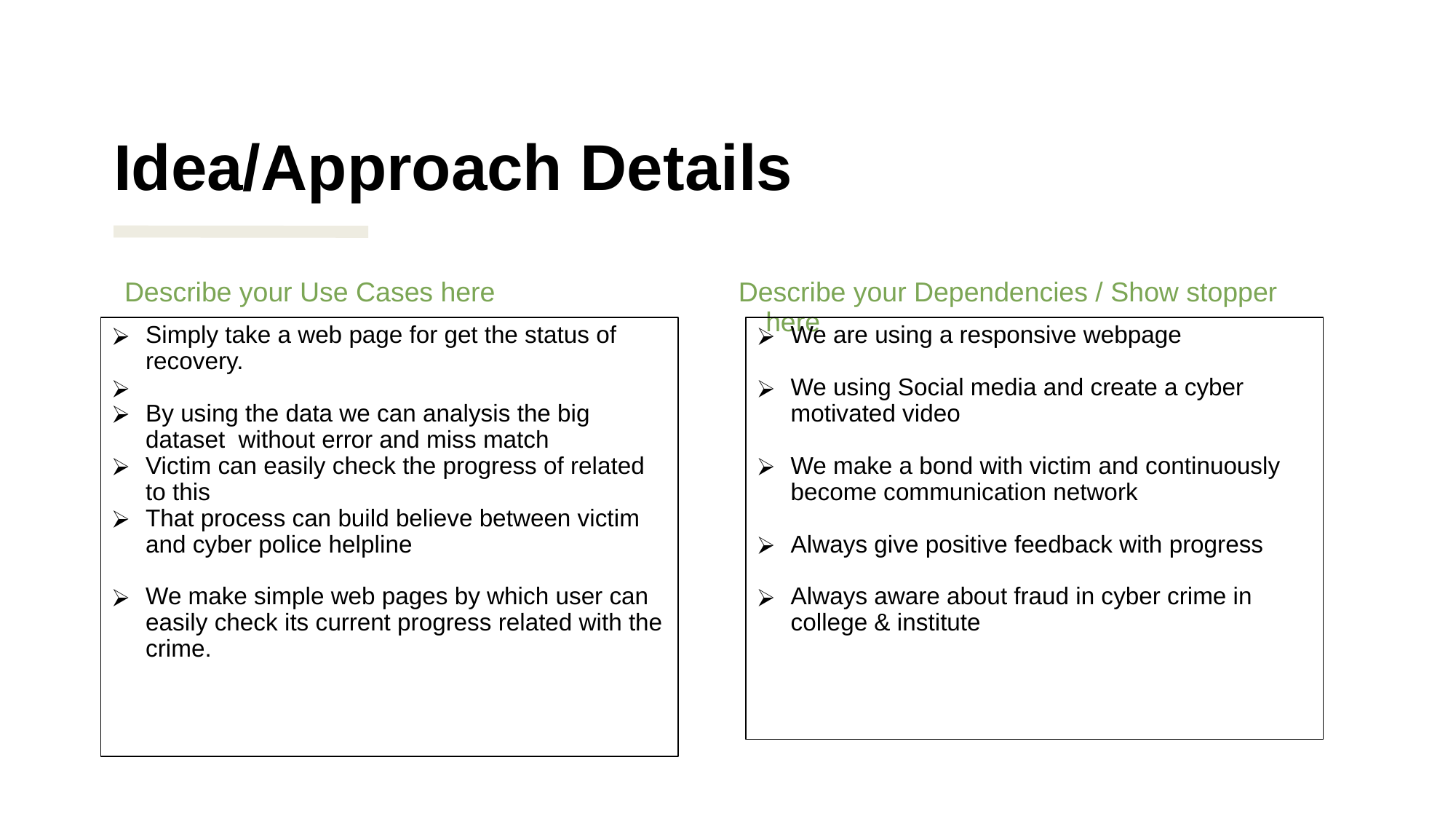

Idea/Approach Details
Describe your Use Cases here
Describe your Dependencies / Show stopper here
Simply take a web page for get the status of recovery.

By using the data we can analysis the big dataset  without error and miss match
Victim can easily check the progress of related to this
That process can build believe between victim and cyber police helpline

We make simple web pages by which user can easily check its current progress related with the crime.

We are using a responsive webpage

We using Social media and create a cyber motivated video

We make a bond with victim and continuously become communication network

Always give positive feedback with progress

Always aware about fraud in cyber crime in college & institute